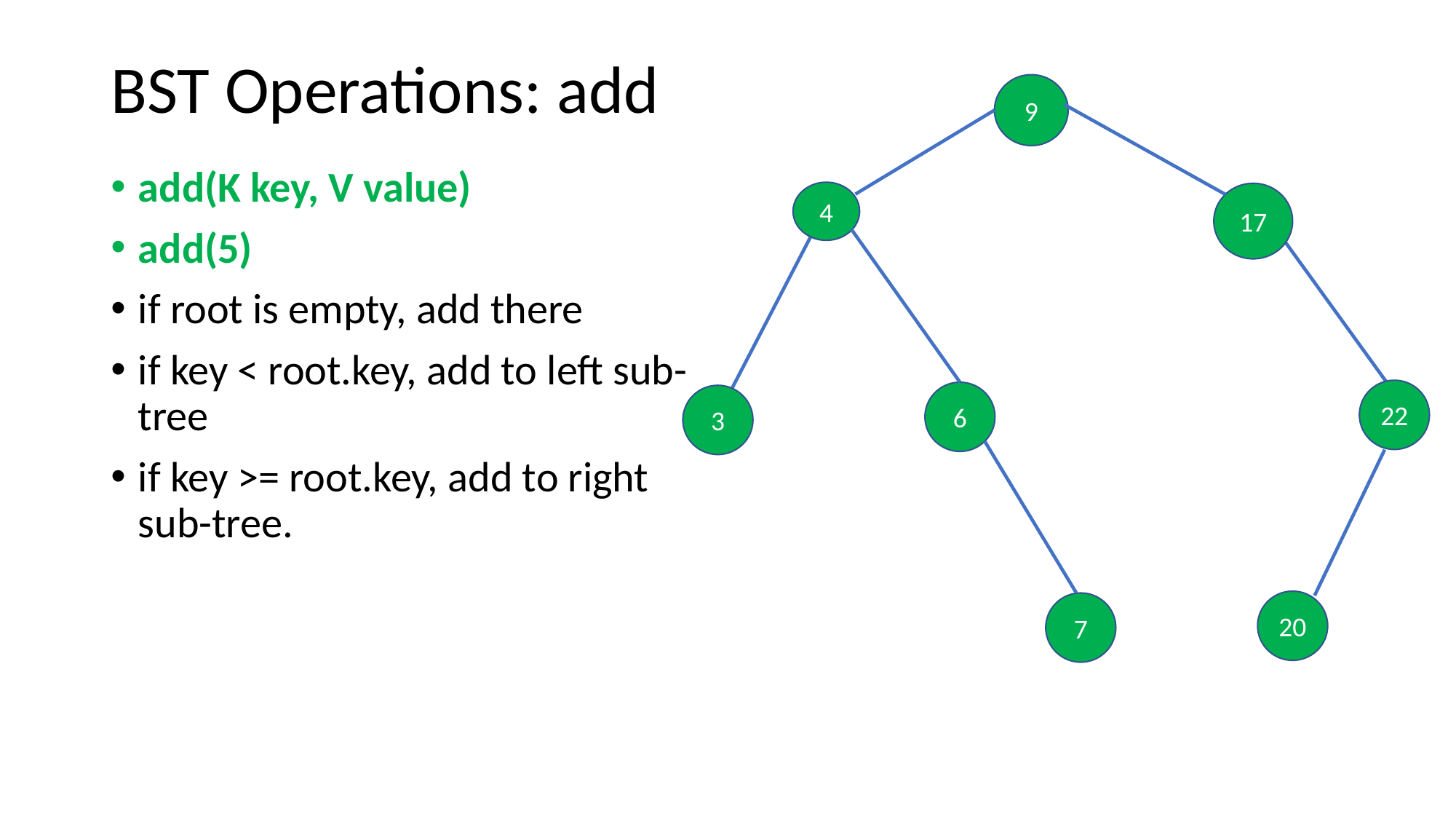

# BST Operations: add
9
add(K key, V value)
add(5)
if root is empty, add there
if key < root.key, add to left sub-tree
if key >= root.key, add to right sub-tree.

4
17
22
6
3
20
7